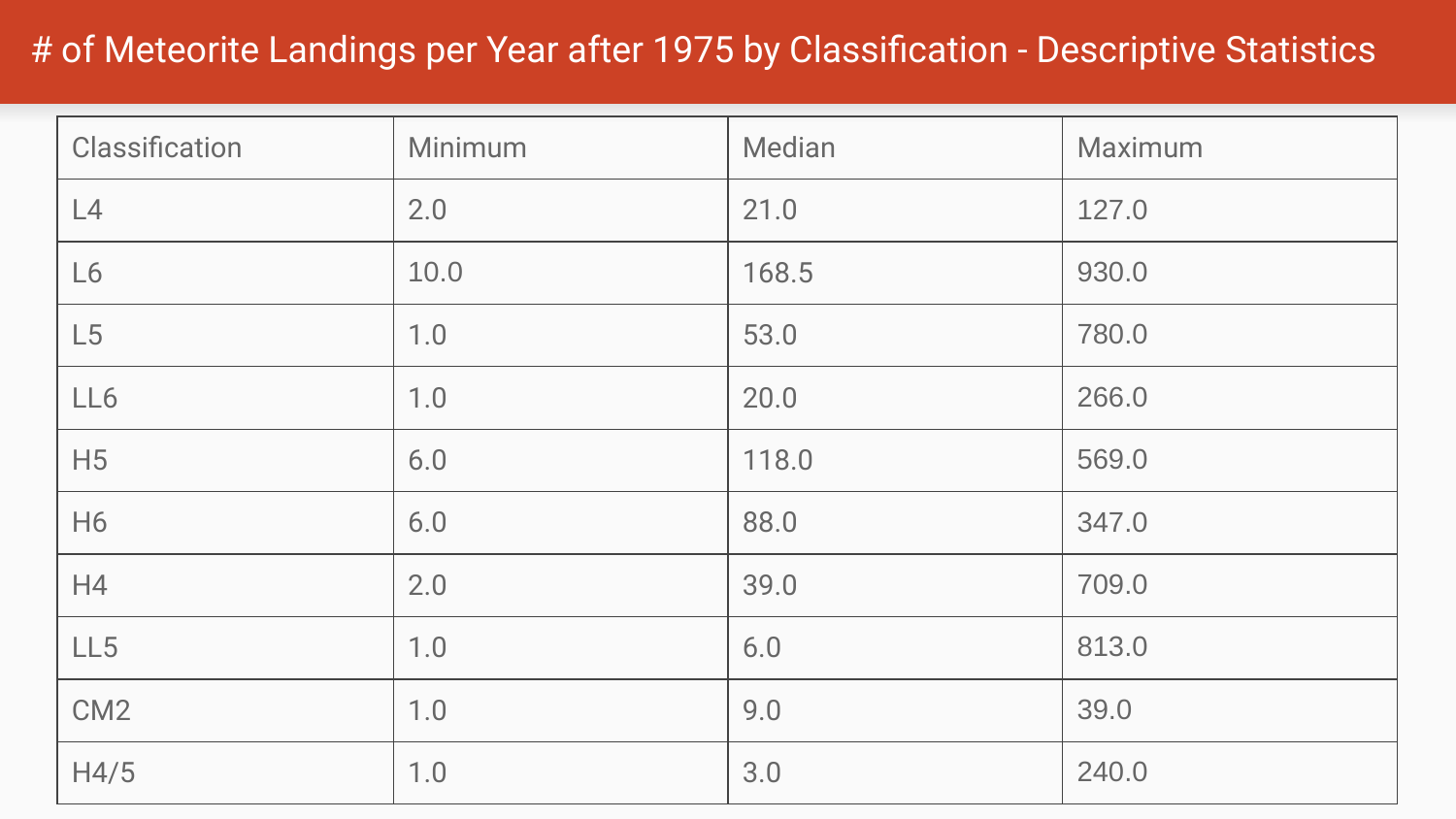

# # of Meteorite Landings per Year after 1975 by Classification - Descriptive Statistics
| Classification | Minimum | Median | Maximum |
| --- | --- | --- | --- |
| L4 | 2.0 | 21.0 | 127.0 |
| L6 | 10.0 | 168.5 | 930.0 |
| L5 | 1.0 | 53.0 | 780.0 |
| LL6 | 1.0 | 20.0 | 266.0 |
| H5 | 6.0 | 118.0 | 569.0 |
| H6 | 6.0 | 88.0 | 347.0 |
| H4 | 2.0 | 39.0 | 709.0 |
| LL5 | 1.0 | 6.0 | 813.0 |
| CM2 | 1.0 | 9.0 | 39.0 |
| H4/5 | 1.0 | 3.0 | 240.0 |